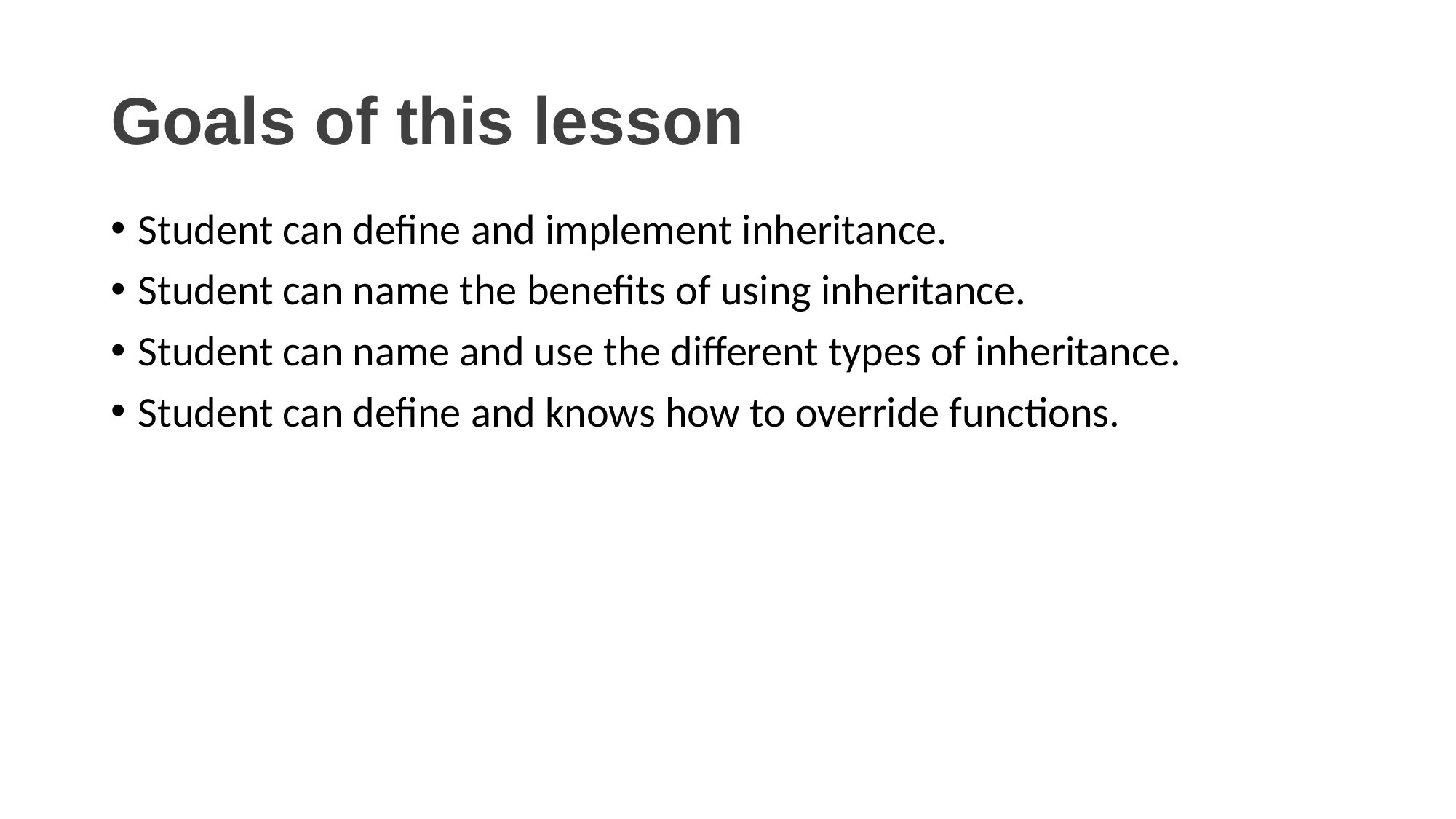

# Goals of this lesson
Student can define and implement inheritance.
Student can name the benefits of using inheritance.
Student can name and use the different types of inheritance.
Student can define and knows how to override functions.